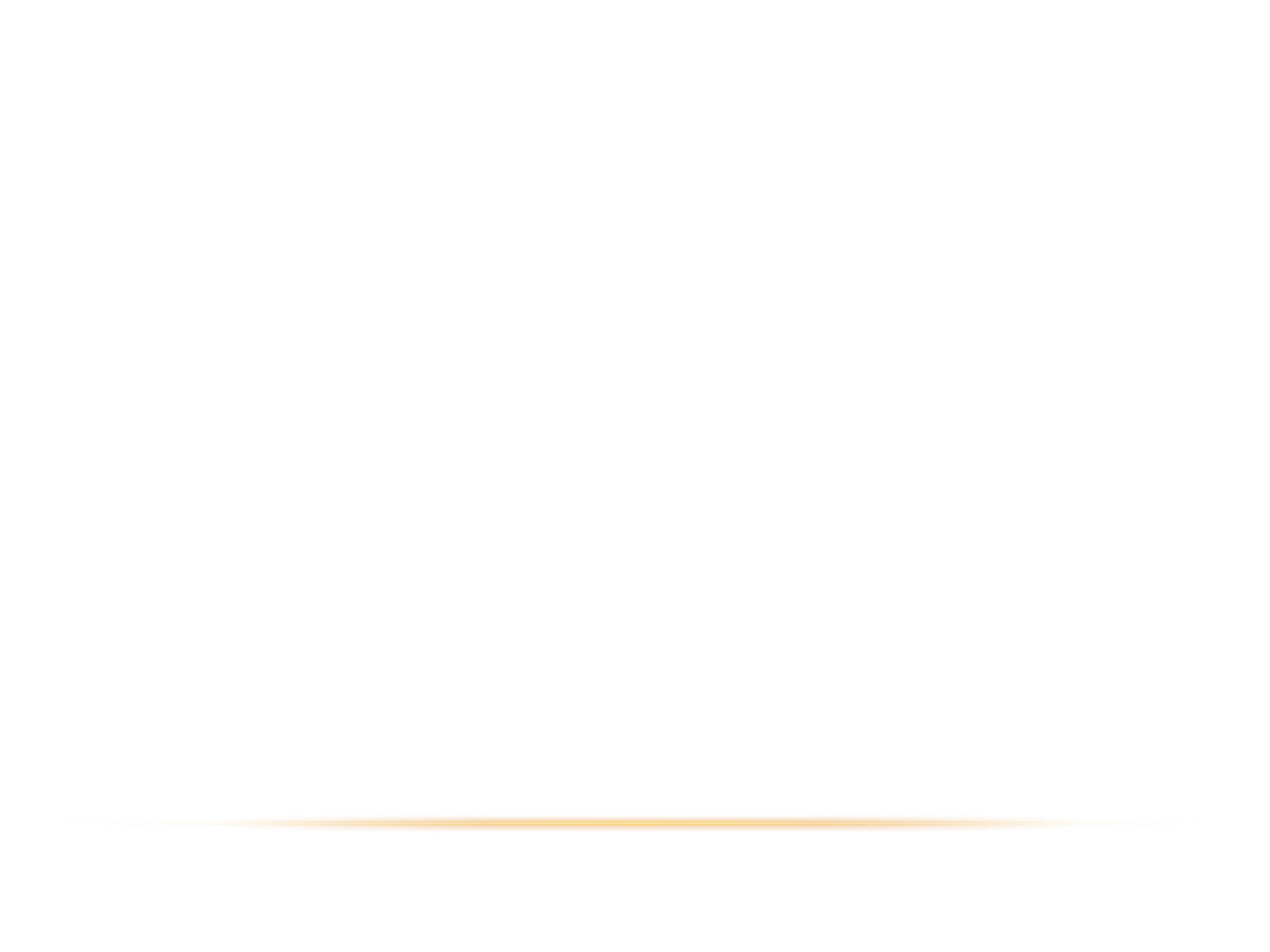

SOCIAL SECURITY FOR REtirement
OASI (Old-Age and Survivors Insurance) Trust Fund:
The trust fund is supplied by Social Security Taxes that are involuntarily levied.
SSA contribution
SSA benefit

	Social Security is meant to be supplemental income during retirement.